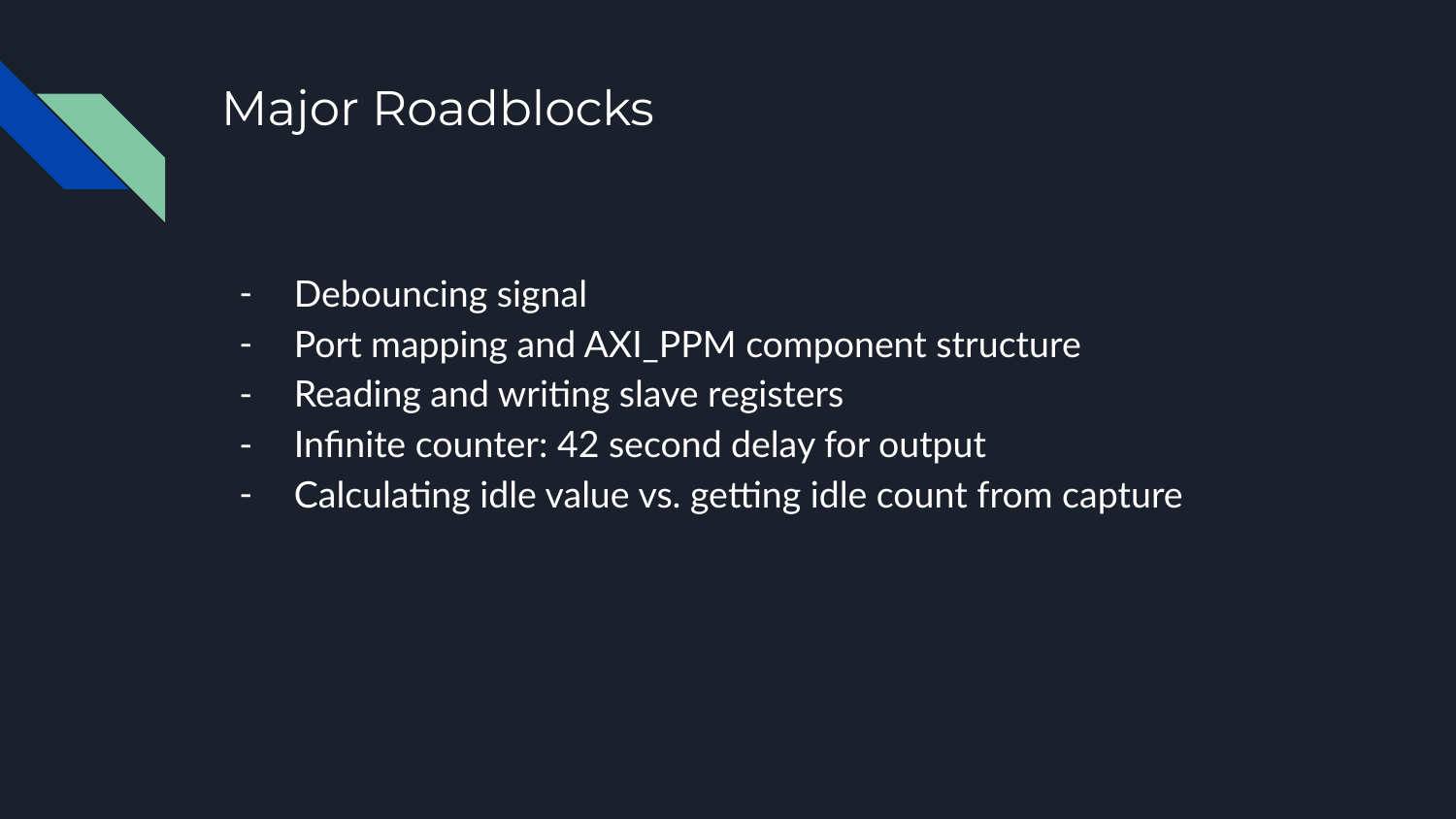

# Major Roadblocks
Debouncing signal
Port mapping and AXI_PPM component structure
Reading and writing slave registers
Infinite counter: 42 second delay for output
Calculating idle value vs. getting idle count from capture